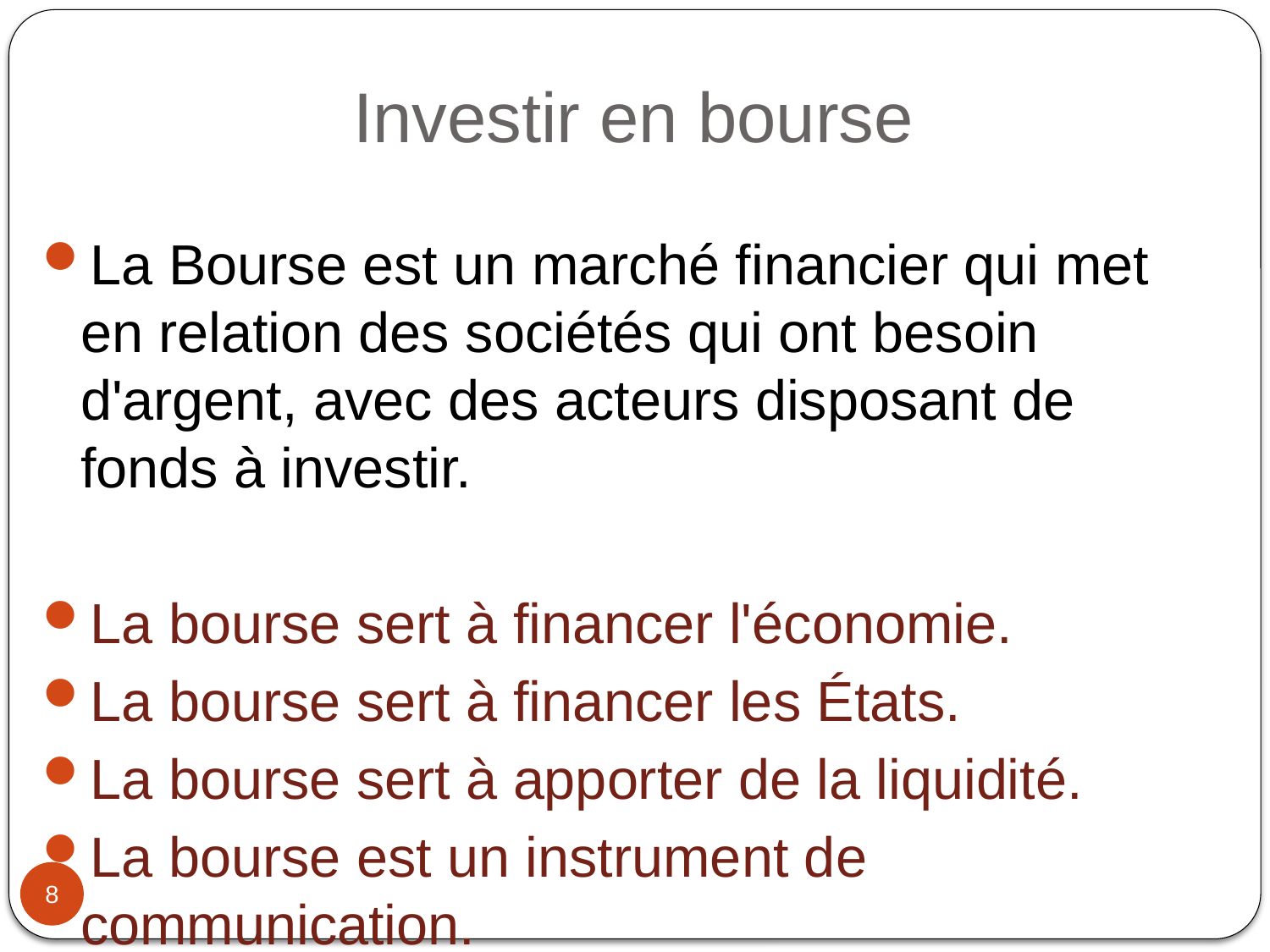

# Investir en bourse
La Bourse est un marché financier qui met en relation des sociétés qui ont besoin d'argent, avec des acteurs disposant de fonds à investir.

La bourse sert à financer l'économie.
La bourse sert à financer les États.
La bourse sert à apporter de la liquidité.
La bourse est un instrument de communication.

8